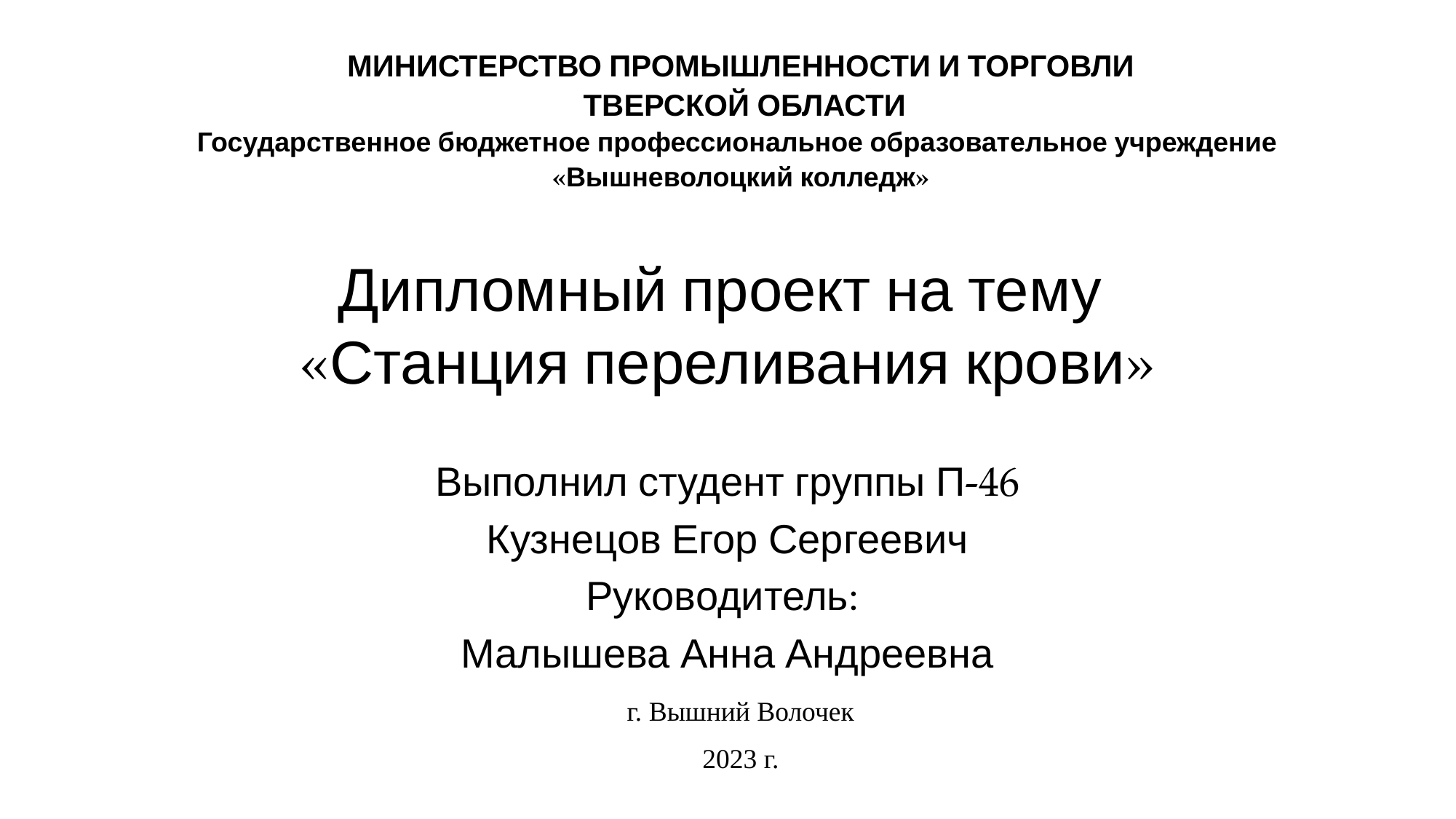

МИНИСТЕРСТВО ПРОМЫШЛЕННОСТИ И ТОРГОВЛИ
 ТВЕРСКОЙ ОБЛАСТИ
Государственное бюджетное профессиональное образовательное учреждение
«Вышневолоцкий колледж»
# Дипломный проект на тему «Станция переливания крови»
Выполнил студент группы П-46
Кузнецов Егор Сергеевич
Руководитель:
Малышева Анна Андреевна

г. Вышний Волочек
2023 г.